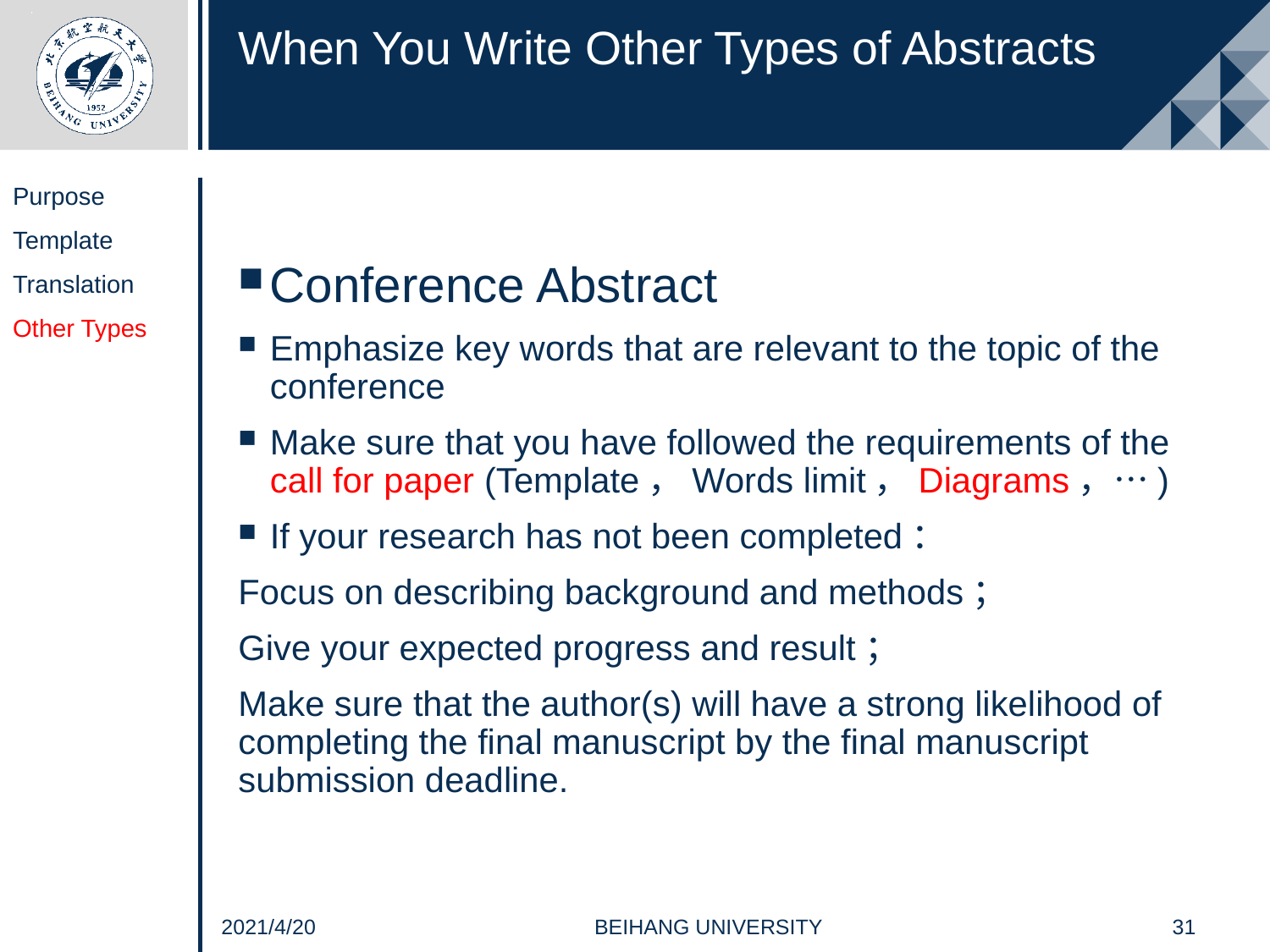

# When You Write Other Types of Abstracts

Purpose
Template
Translation
Other Types
Conference Abstract
Emphasize key words that are relevant to the topic of the conference
Make sure that you have followed the requirements of the call for paper (Template，Words limit，Diagrams，…)
If your research has not been completed：
Focus on describing background and methods；
Give your expected progress and result；
Make sure that the author(s) will have a strong likelihood of completing the final manuscript by the final manuscript submission deadline.
31
BEIHANG UNIVERSITY
2021/4/20